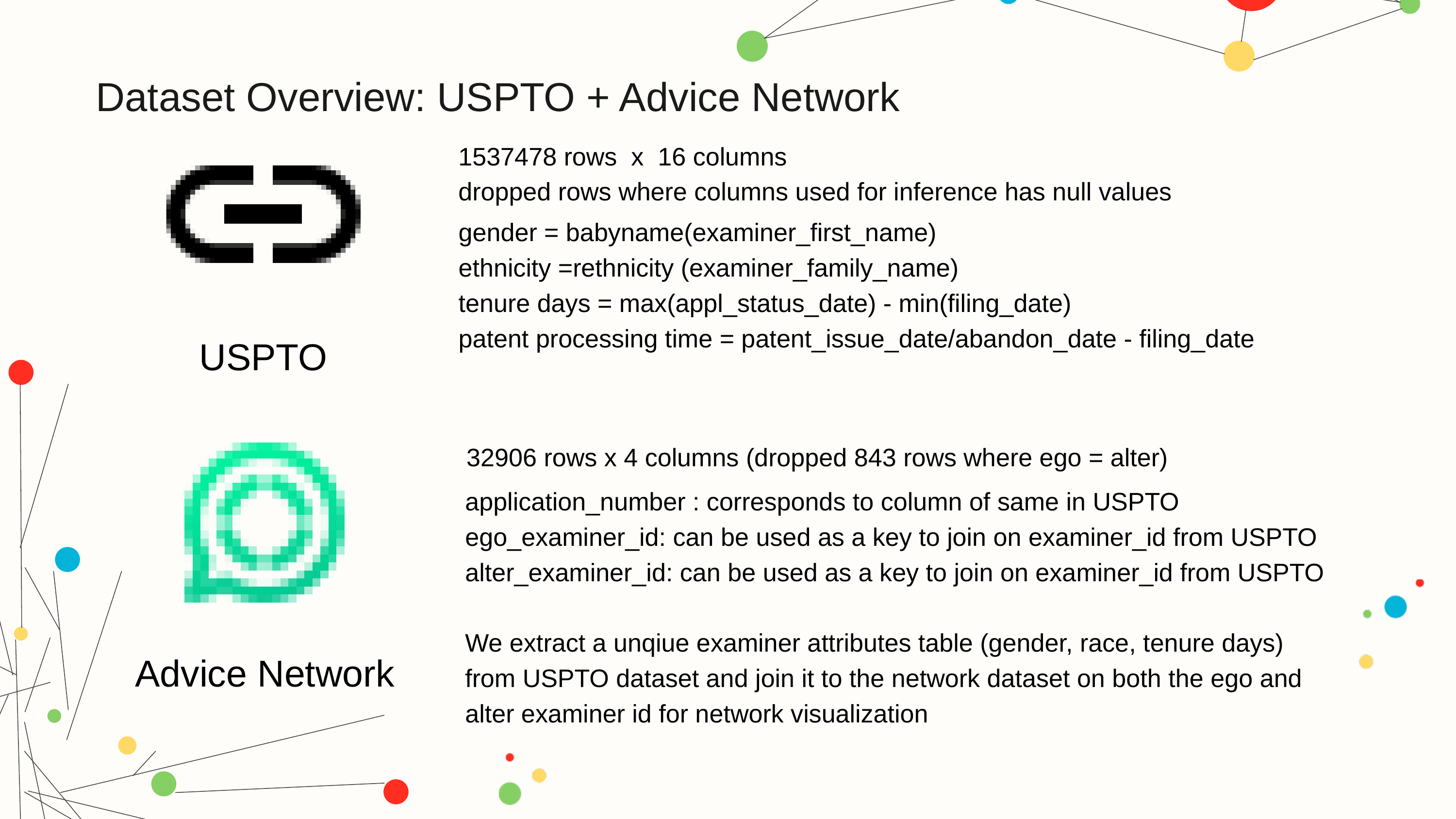

Dataset Overview: USPTO + Advice Network
1537478 rows  x  16 columns
dropped rows where columns used for inference has null values

gender = babyname(examiner_first_name)
ethnicity =rethnicity (examiner_family_name)
tenure days = max(appl_status_date) - min(filing_date)
patent processing time = patent_issue_date/abandon_date - filing_date

USPTO

32906 rows x 4 columns (dropped 843 rows where ego = alter)

application_number : corresponds to column of same in USPTO
ego_examiner_id: can be used as a key to join on examiner_id from USPTO
alter_examiner_id: can be used as a key to join on examiner_id from USPTO

We extract a unqiue examiner attributes table (gender, race, tenure days) from USPTO dataset and join it to the network dataset on both the ego and alter examiner id for network visualization

Advice Network